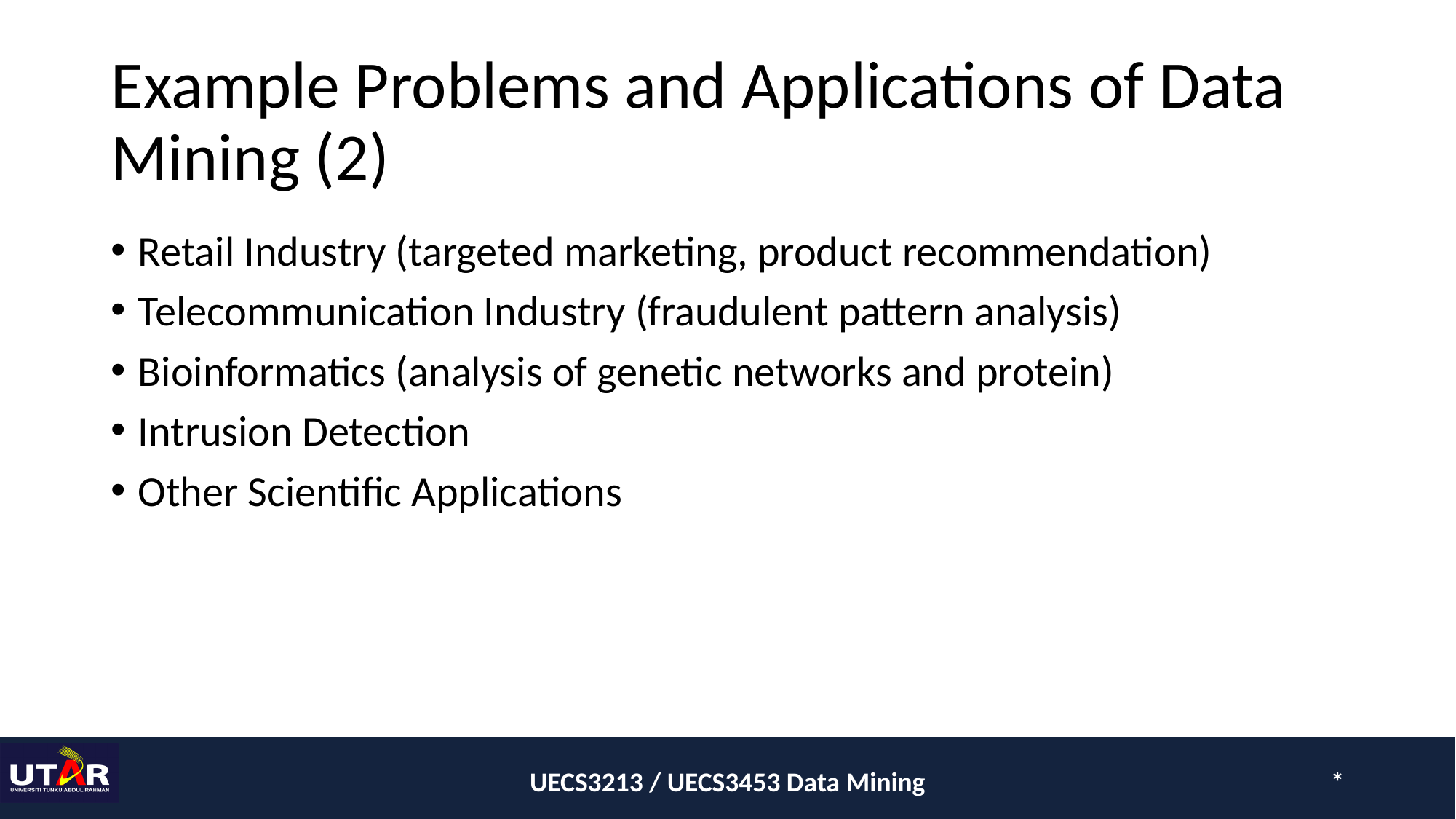

# Example Problems and Applications of Data Mining (2)
Retail Industry (targeted marketing, product recommendation)
Telecommunication Industry (fraudulent pattern analysis)
Bioinformatics (analysis of genetic networks and protein)
Intrusion Detection
Other Scientific Applications

UECS3213 / UECS3453 Data Mining
*